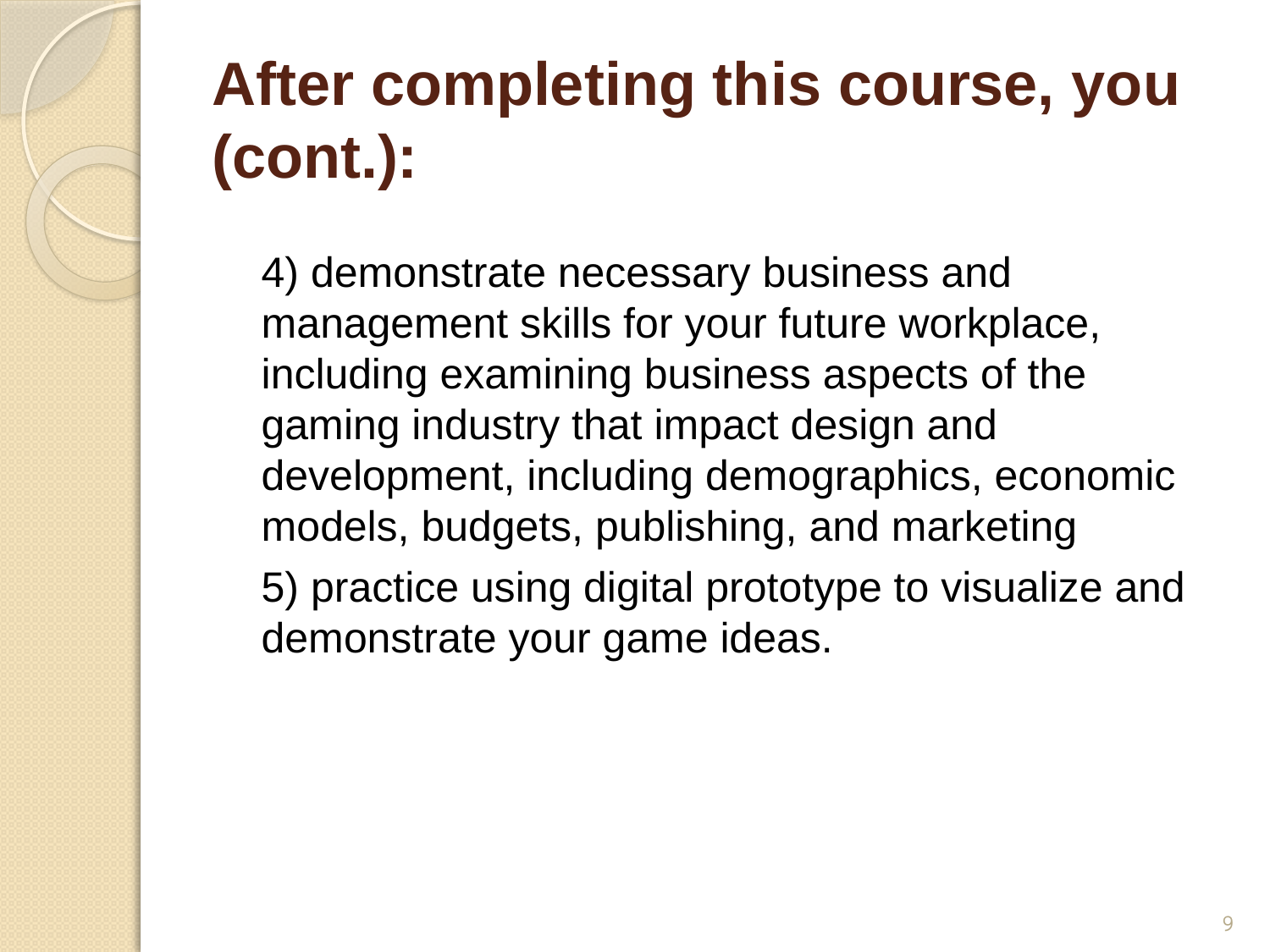

# After completing this course, you (cont.):
4) demonstrate necessary business and management skills for your future workplace, including examining business aspects of the gaming industry that impact design and development, including demographics, economic models, budgets, publishing, and marketing
5) practice using digital prototype to visualize and demonstrate your game ideas.
9